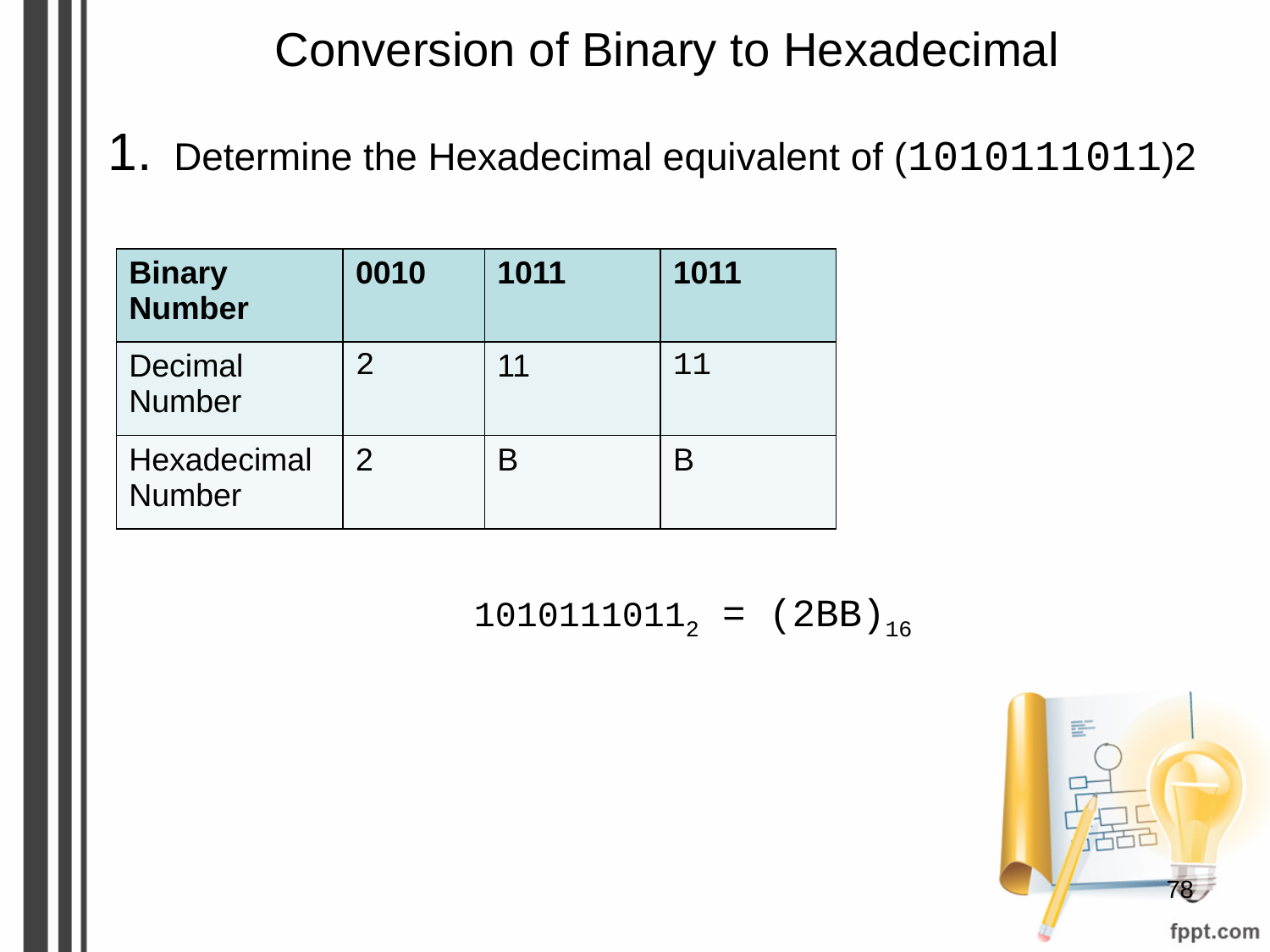

# Conversion of Binary to Hexadecimal
1. Determine the Hexadecimal equivalent of (1010111011)2
| Binary Number | 0010 | 1011 | 1011 |
| --- | --- | --- | --- |
| Decimal Number | 2 | 11 | 11 |
| Hexadecimal Number | 2 | B | B |

10101110112 = (2BB)16
78